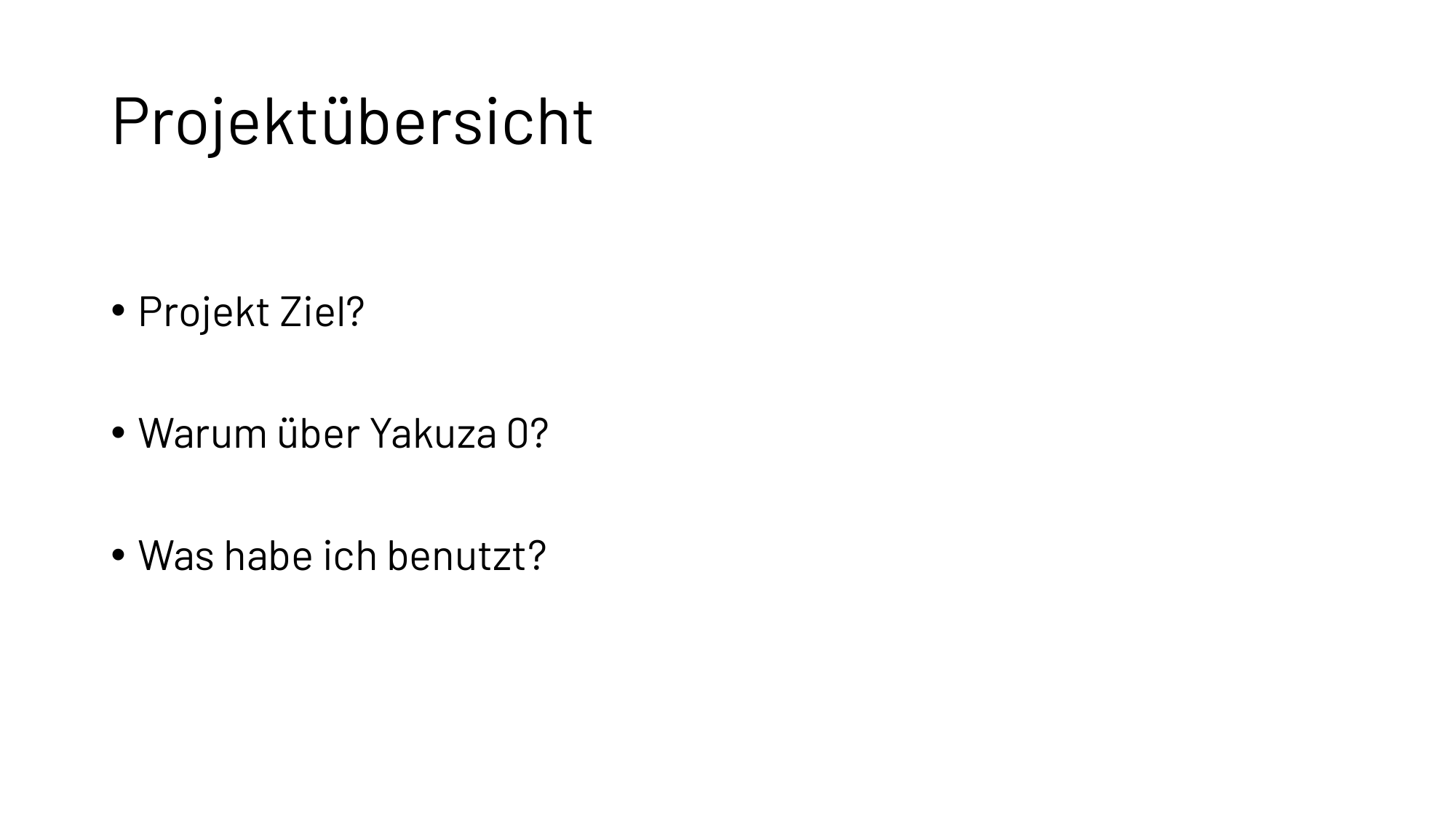

# Projektübersicht

Projekt Ziel?

Warum über Yakuza 0?

Was habe ich benutzt?